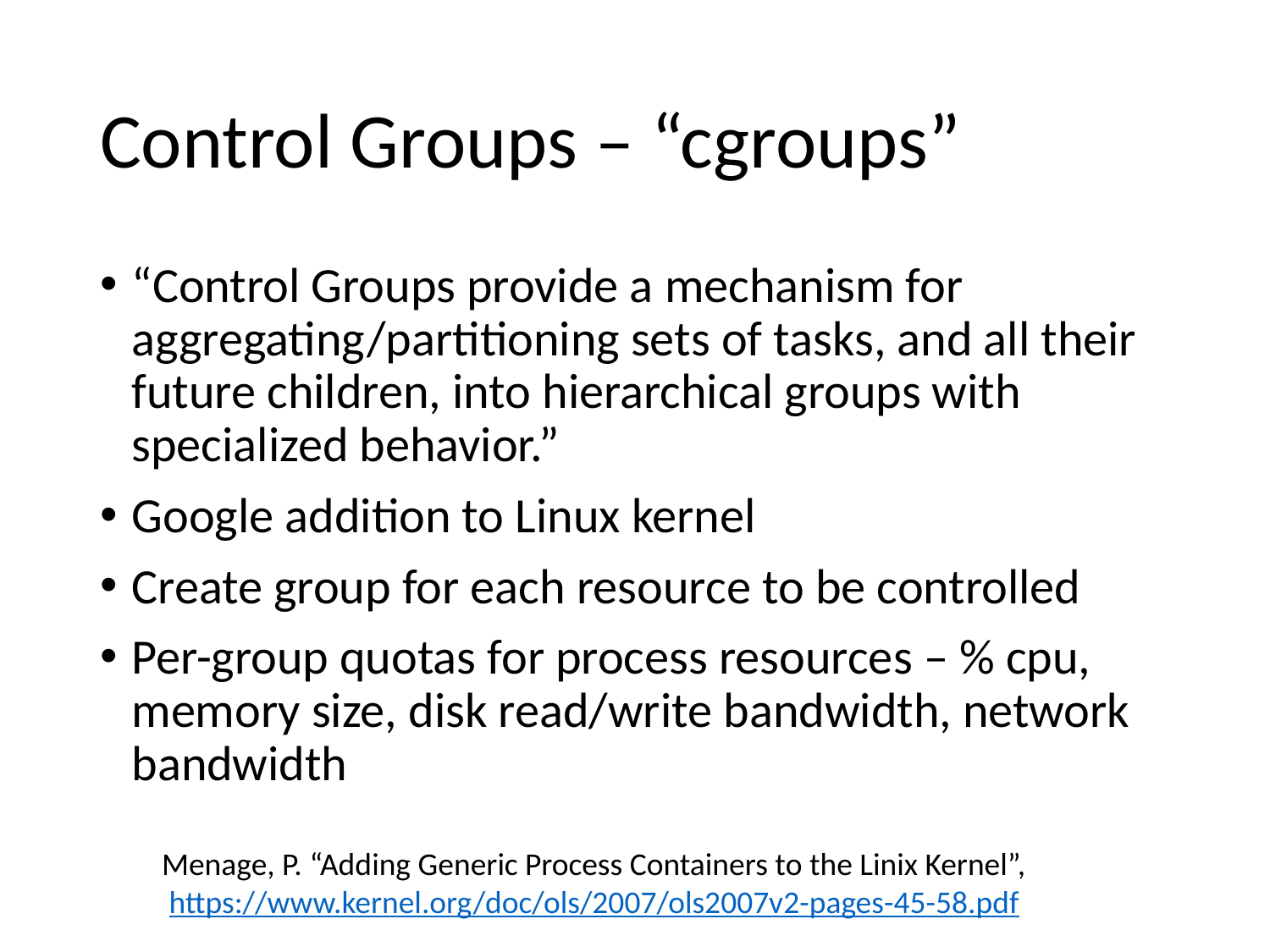

# Control Groups – “cgroups”
“Control Groups provide a mechanism for aggregating/partitioning sets of tasks, and all their future children, into hierarchical groups with specialized behavior.”
Google addition to Linux kernel
Create group for each resource to be controlled
Per-group quotas for process resources – % cpu, memory size, disk read/write bandwidth, network bandwidth

Menage, P. “Adding Generic Process Containers to the Linix Kernel”,
 https://www.kernel.org/doc/ols/2007/ols2007v2-pages-45-58.pdf